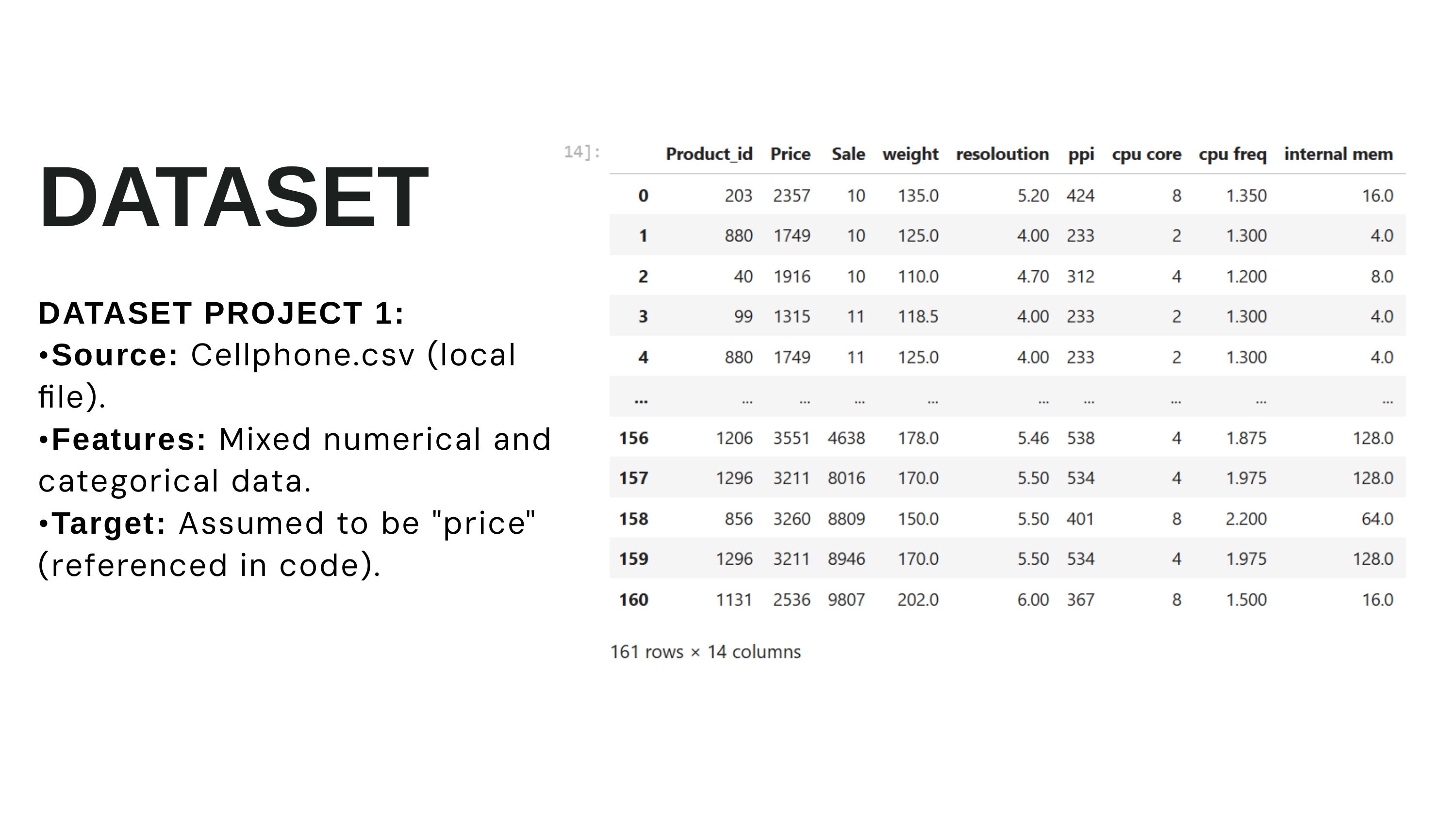

DATASET
DATASET PROJECT 1:
•Source: Cellphone.csv (local file).
•Features: Mixed numerical and categorical data.
•Target: Assumed to be "price" (referenced in code).